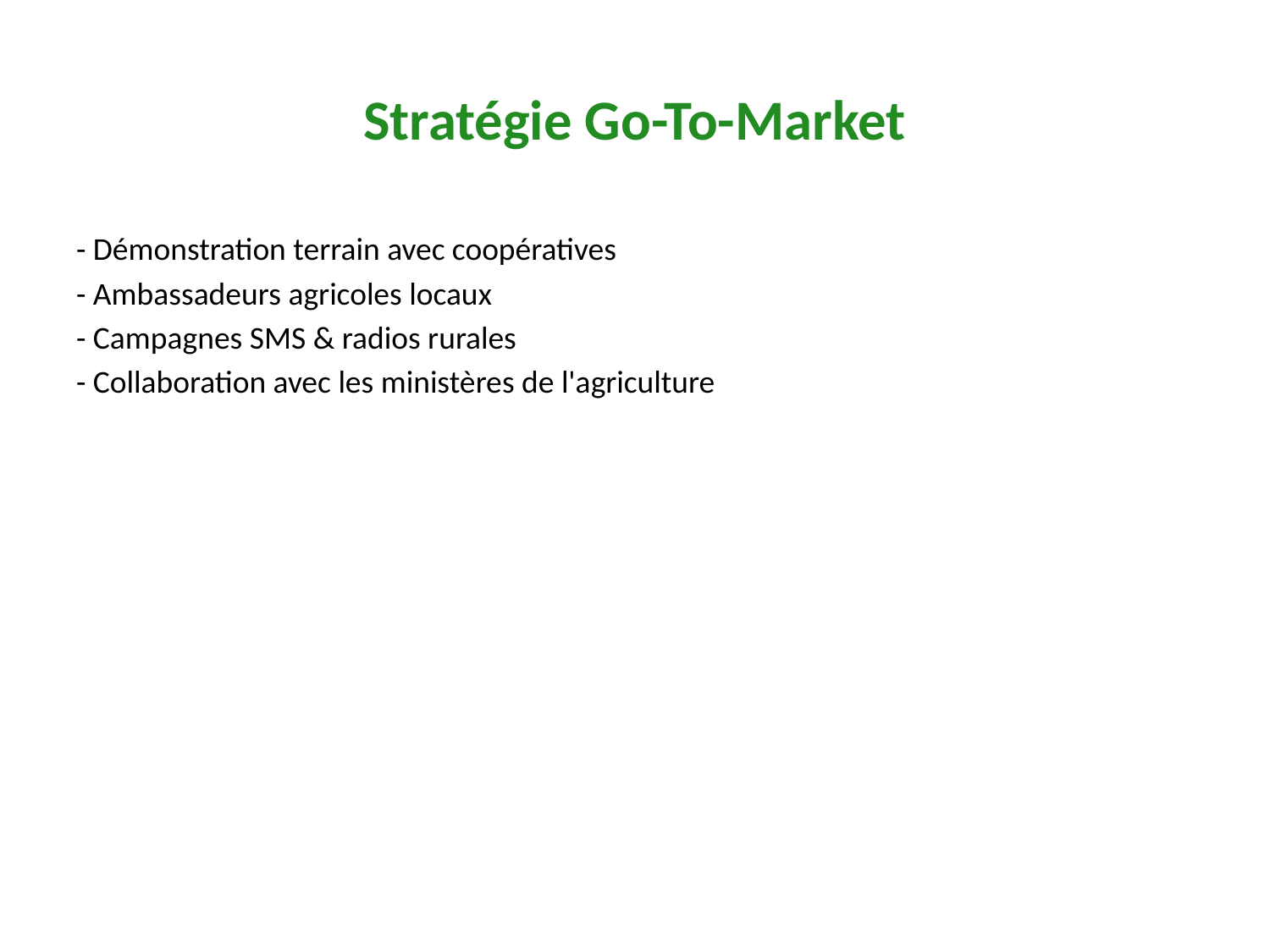

# Stratégie Go-To-Market
- Démonstration terrain avec coopératives
- Ambassadeurs agricoles locaux
- Campagnes SMS & radios rurales
- Collaboration avec les ministères de l'agriculture